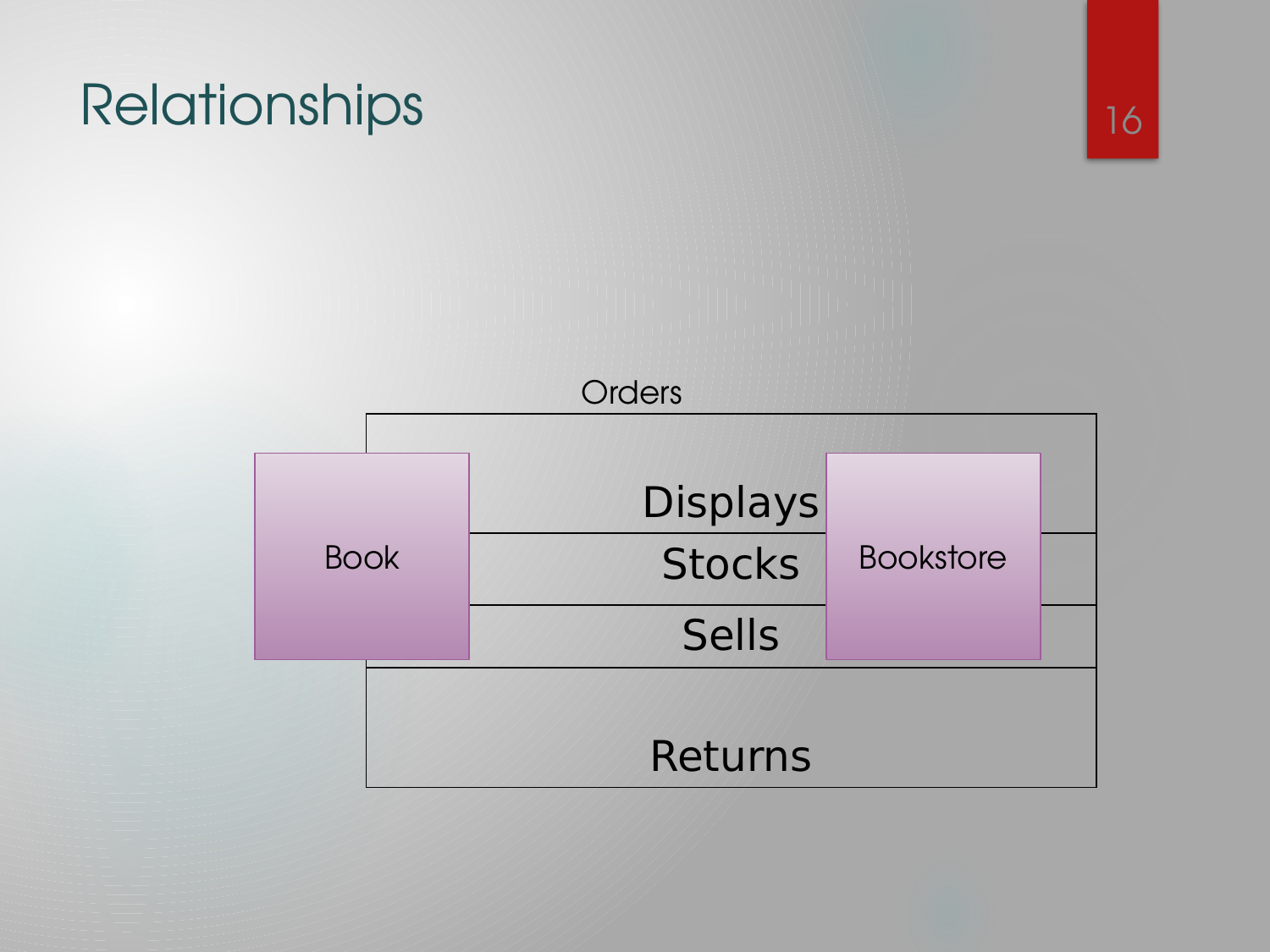

16
# Relationships
Orders
| Displays |
| --- |
| Stocks |
| Sells |
| Returns |
Book
Bookstore